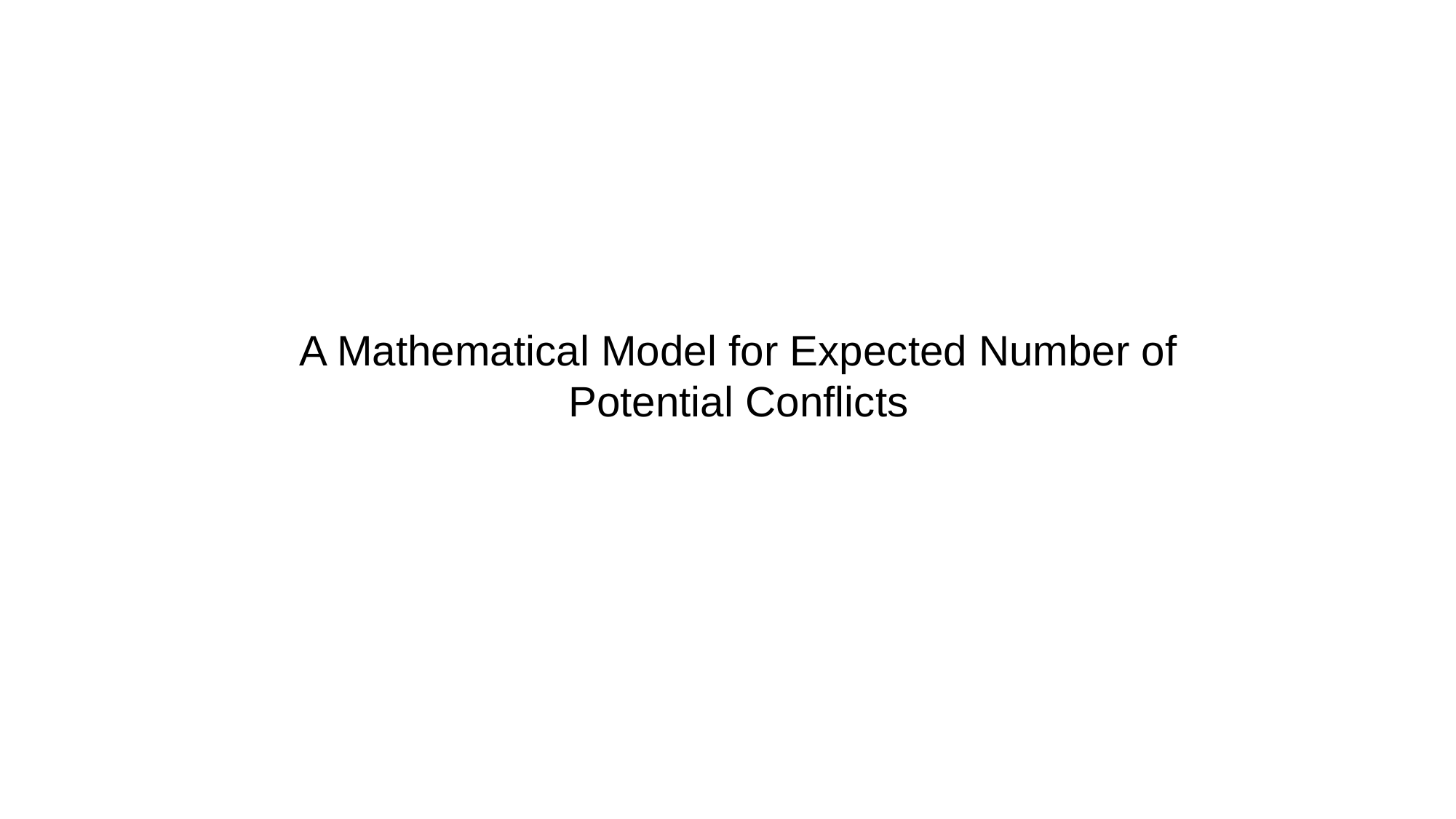

A Mathematical Model for Expected Number of Potential Conflicts